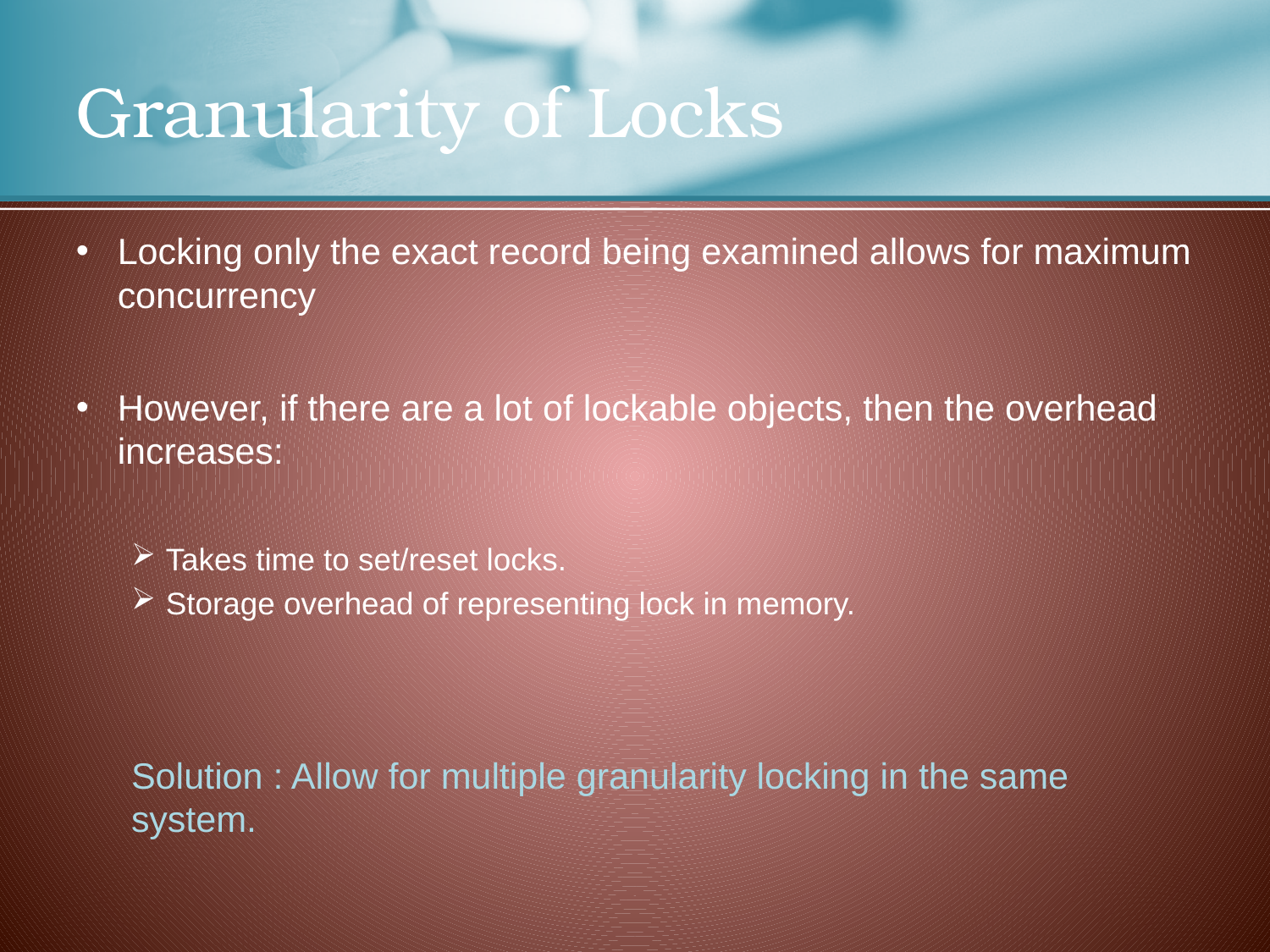

# Granularity of Locks
Locking only the exact record being examined allows for maximum concurrency

However, if there are a lot of lockable objects, then the overhead increases:

Takes time to set/reset locks.
Storage overhead of representing lock in memory.

Solution : Allow for multiple granularity locking in the same system.